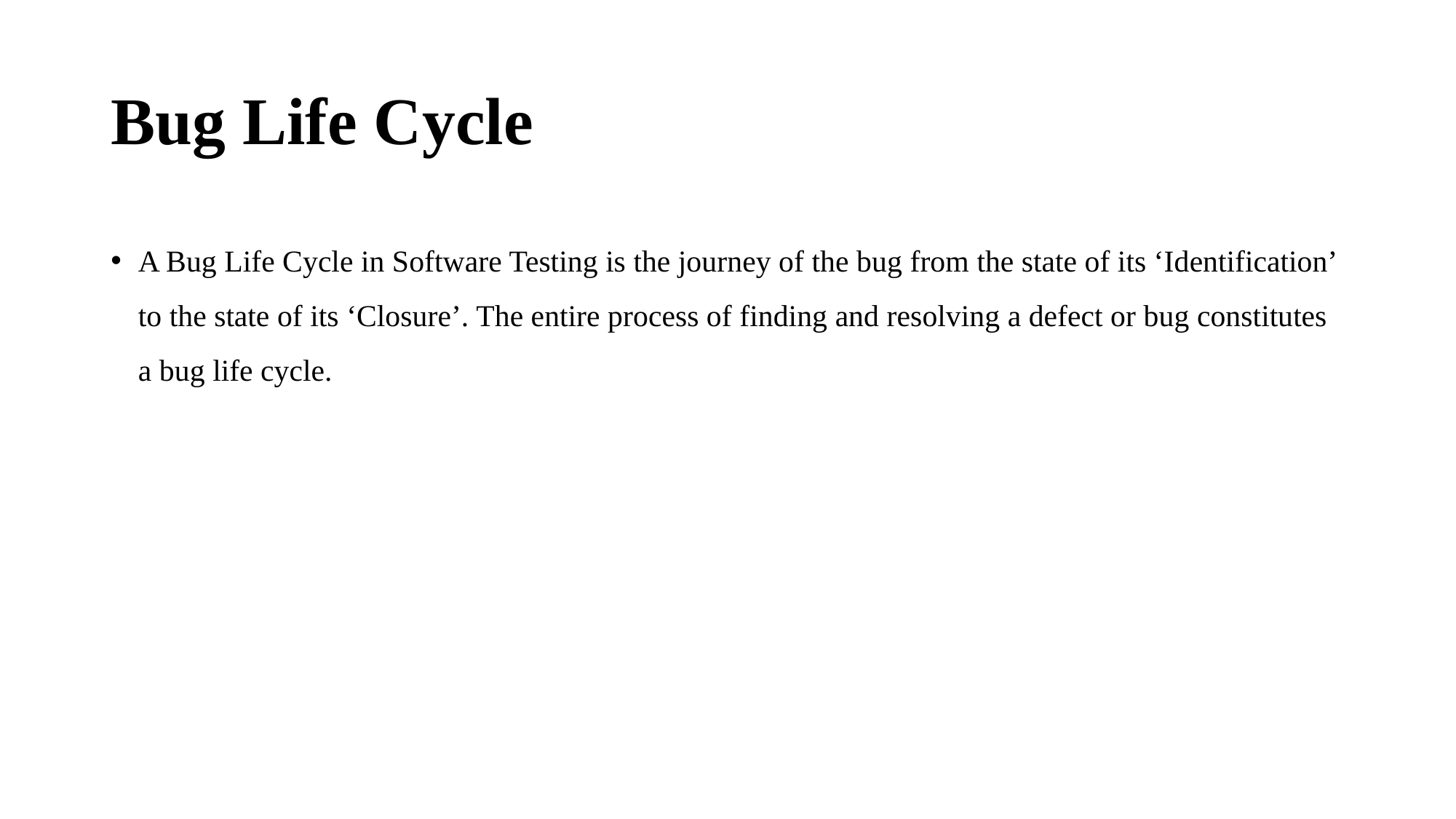

# Bug Life Cycle
A Bug Life Cycle in Software Testing is the journey of the bug from the state of its ‘Identification’ to the state of its ‘Closure’. The entire process of finding and resolving a defect or bug constitutes a bug life cycle.